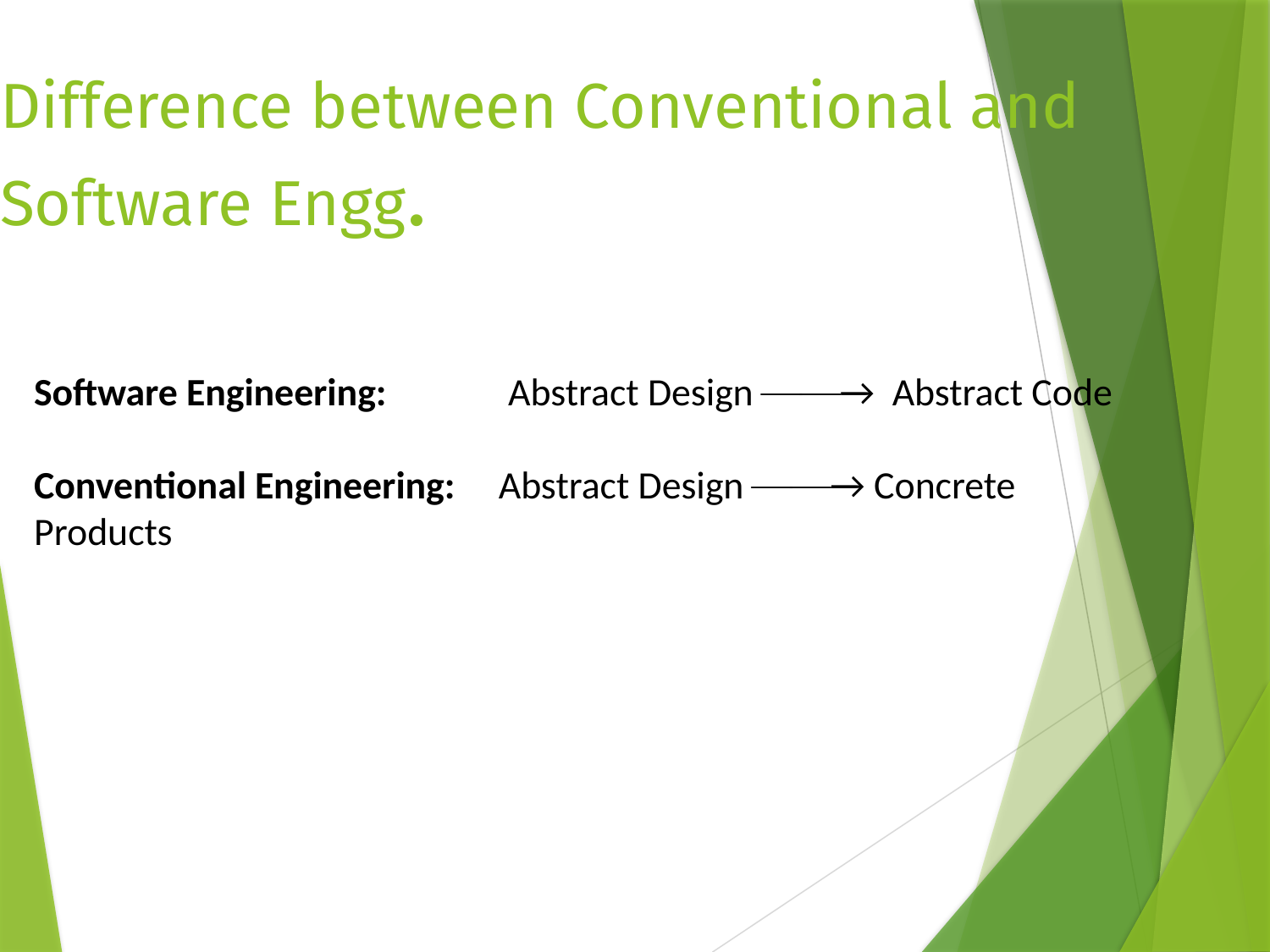

# Difference between Conventional and Software Engg.
Software Engineering:              Abstract Design ⎯⎯→  Abstract Code

Conventional Engineering:     Abstract Design ⎯⎯→ Concrete Products